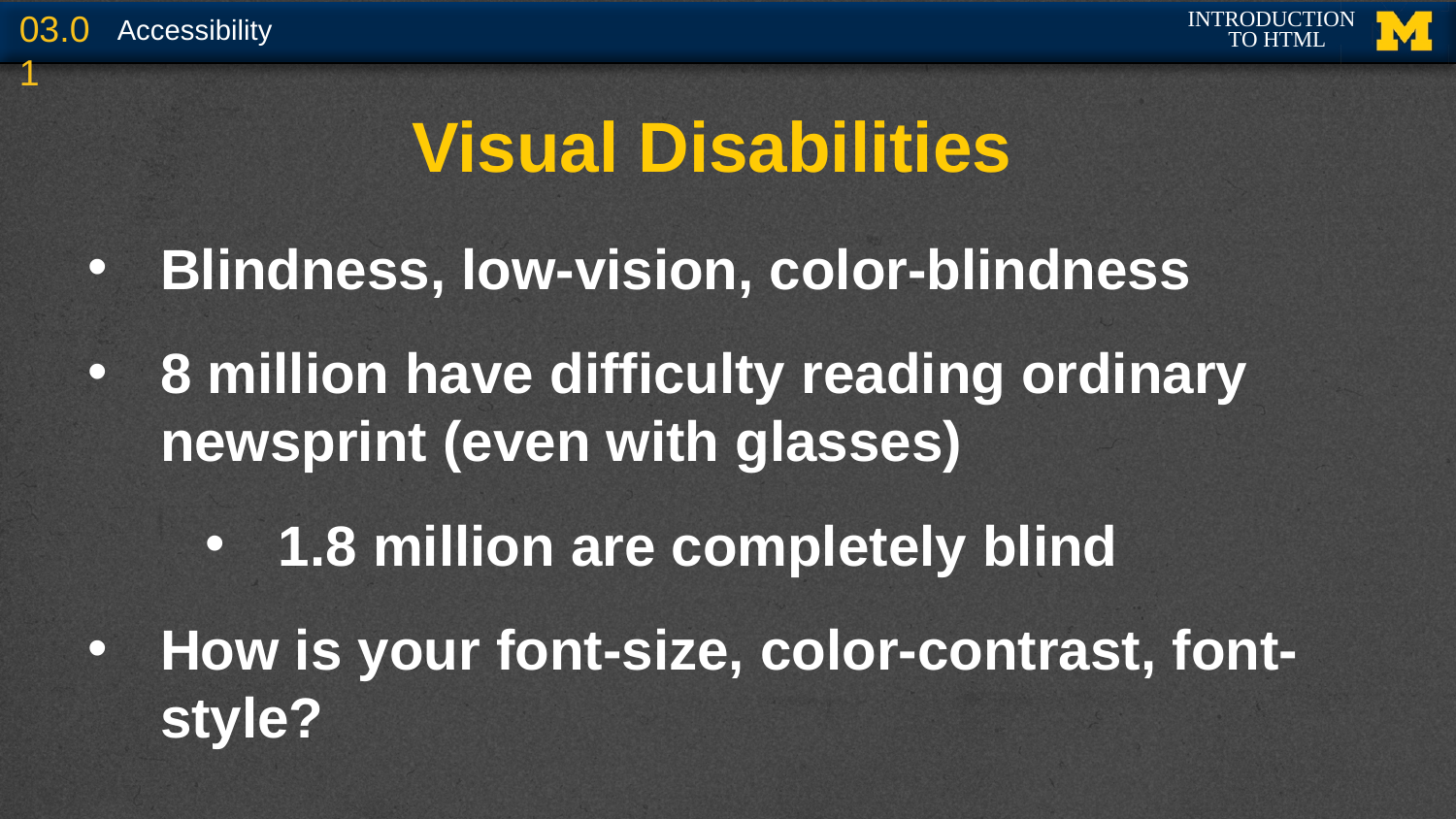

# Visual Disabilities
Blindness, low-vision, color-blindness
8 million have difficulty reading ordinary newsprint (even with glasses)
1.8 million are completely blind
How is your font-size, color-contrast, font-style?